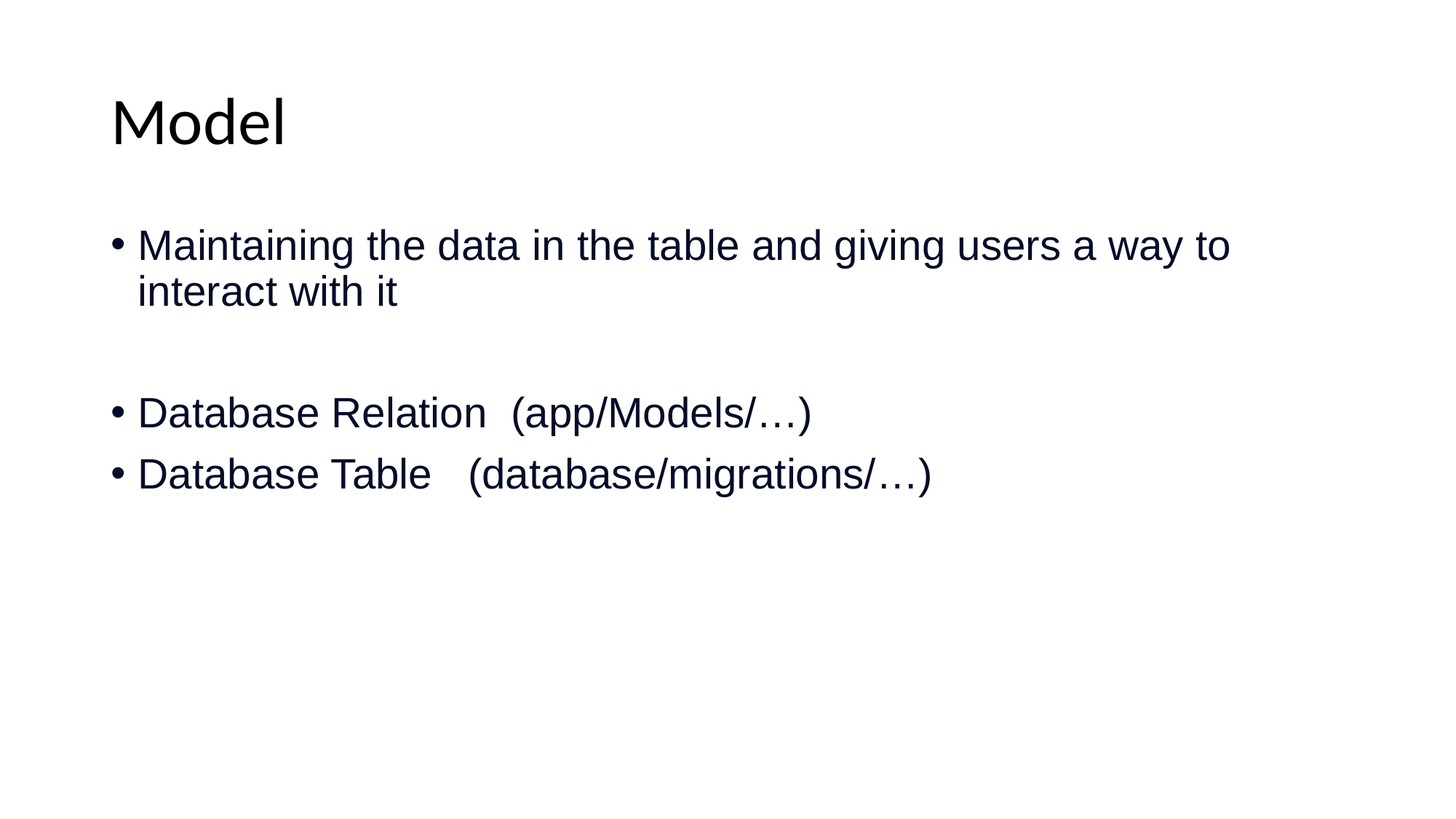

# Model
Maintaining the data in the table and giving users a way to interact with it

Database Relation  (app/Models/…)
Database Table   (database/migrations/…)